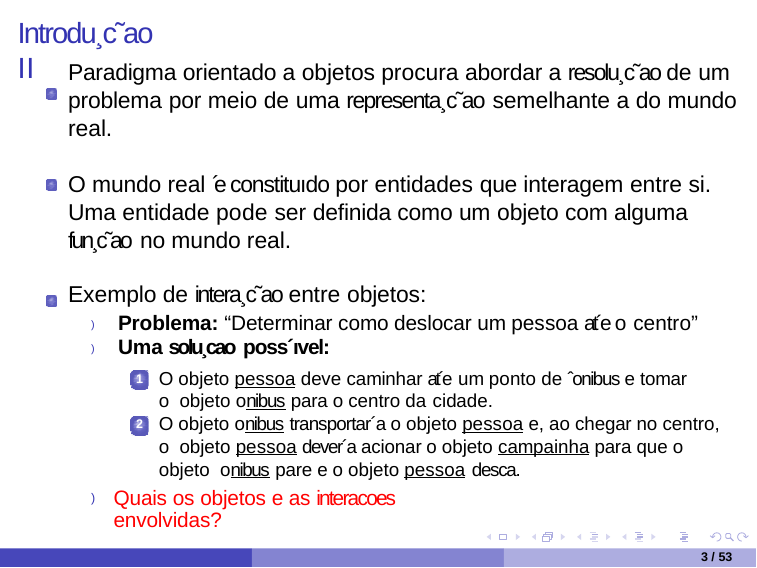

# Introdu¸c˜ao II
Paradigma orientado a objetos procura abordar a resolu¸c˜ao de um  problema por meio de uma representa¸c˜ao semelhante a do mundo real.

O mundo real ´e   constituıdo por entidades que interagem entre si.  Uma entidade pode ser definida como um objeto com alguma fun¸c˜ao  no mundo real.

Exemplo de intera¸c˜ao entre objetos:
) Problema: “Determinar como deslocar um pessoa at´e o centro”
) Uma solu¸cao poss´ıvel:

O objeto pessoa deve caminhar at´e  um ponto de ˆonibus e tomar o  objeto onibus para o centro da cidade.
O objeto onibus transportar´a o objeto pessoa e, ao chegar no centro, o  objeto pessoa dever´a acionar o objeto campainha para que o objeto  onibus pare e o objeto pessoa desca.
1

2

)
Quais os objetos e as interacoes envolvidas?
3 / 53